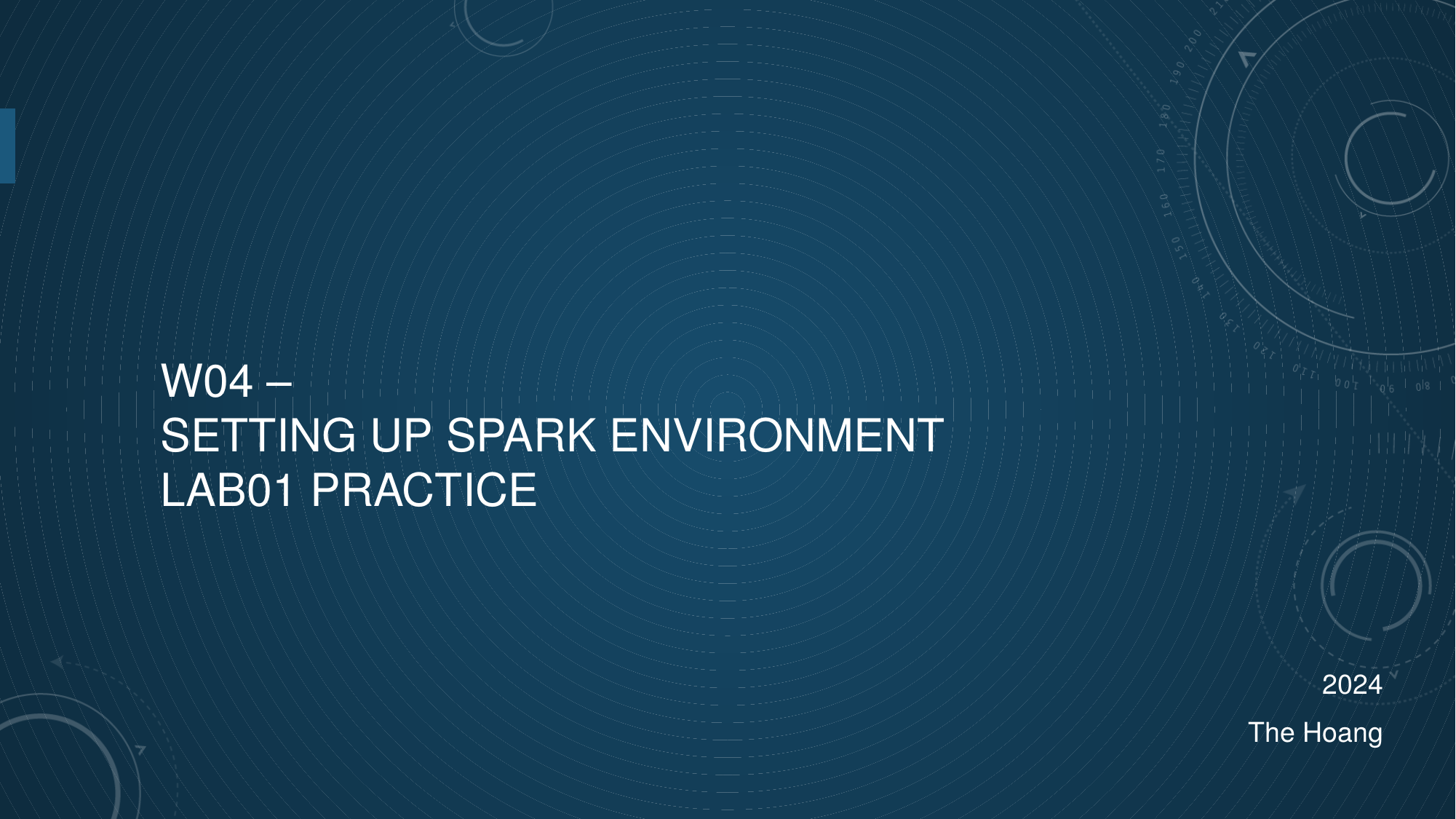

W04 –
Setting up spark environment
Lab01 practice
2024
The Hoang